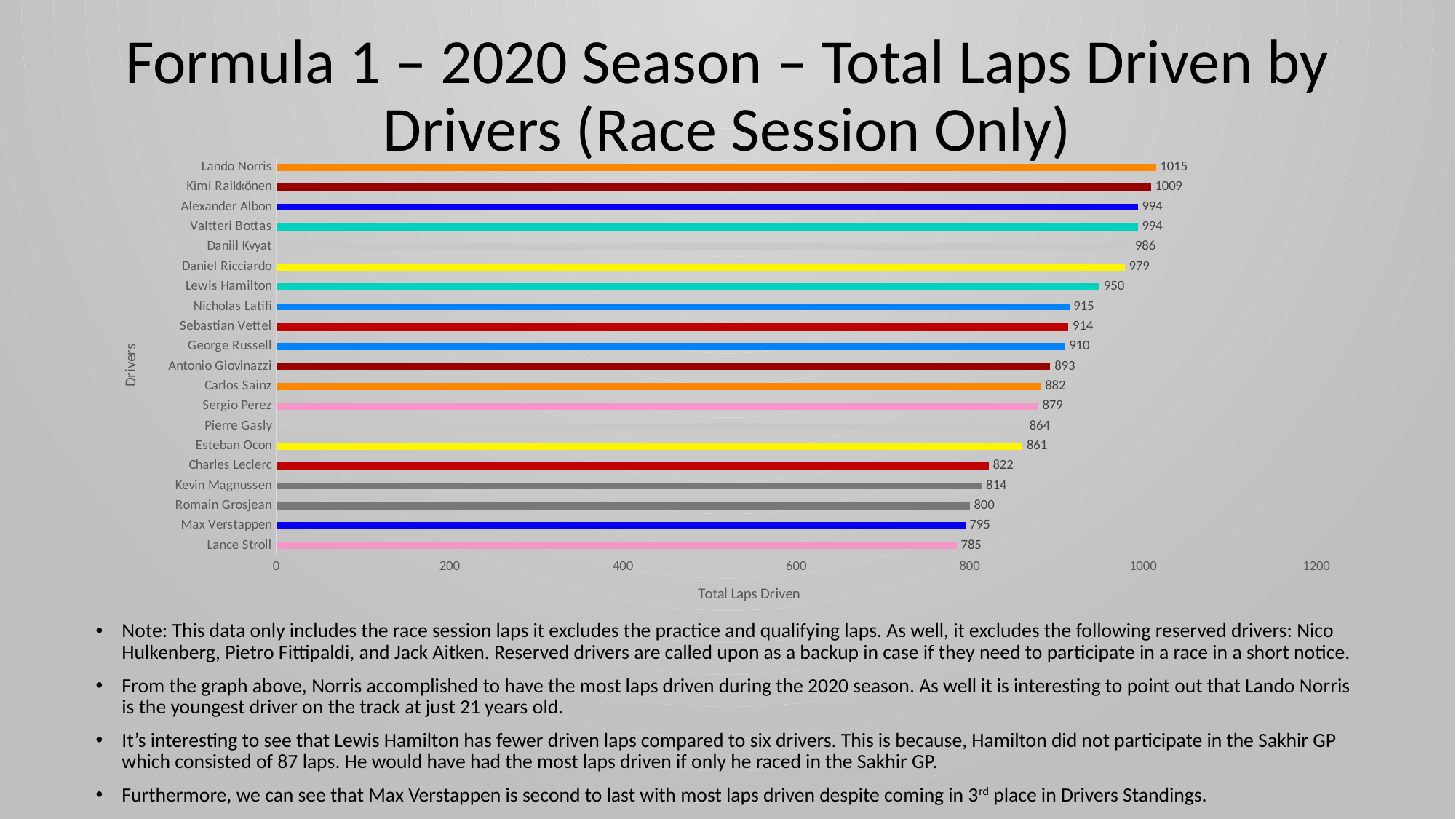

# Formula 1 – 2020 Season – Total Laps Driven by Drivers (Race Session Only)

### Chart

| Category | Total |
|---|---|
| Lance Stroll | 785.0 |
| Max Verstappen | 795.0 |
| Romain Grosjean | 800.0 |
| Kevin Magnussen | 814.0 |
| Charles Leclerc | 822.0 |
| Esteban Ocon | 861.0 |
| Pierre Gasly | 864.0 |
| Sergio Perez | 879.0 |
| Carlos Sainz | 882.0 |
| Antonio Giovinazzi | 893.0 |
| George Russell | 910.0 |
| Sebastian Vettel | 914.0 |
| Nicholas Latifi | 915.0 |
| Lewis Hamilton | 950.0 |
| Daniel Ricciardo | 979.0 |
| Daniil Kvyat | 986.0 |
| Valtteri Bottas | 994.0 |
| Alexander Albon | 994.0 |
| Kimi Raikkönen | 1009.0 |
| Lando Norris | 1015.0 |
Note: This data only includes the race session laps it excludes the practice and qualifying laps. As well, it excludes the following reserved drivers: Nico Hulkenberg, Pietro Fittipaldi, and Jack Aitken. Reserved drivers are called upon as a backup in case if they need to participate in a race in a short notice.
From the graph above, Norris accomplished to have the most laps driven during the 2020 season. As well it is interesting to point out that Lando Norris is the youngest driver on the track at just 21 years old.
It’s interesting to see that Lewis Hamilton has fewer driven laps compared to six drivers. This is because, Hamilton did not participate in the Sakhir GP which consisted of 87 laps. He would have had the most laps driven if only he raced in the Sakhir GP.
Furthermore, we can see that Max Verstappen is second to last with most laps driven despite coming in 3rd place in Drivers Standings.